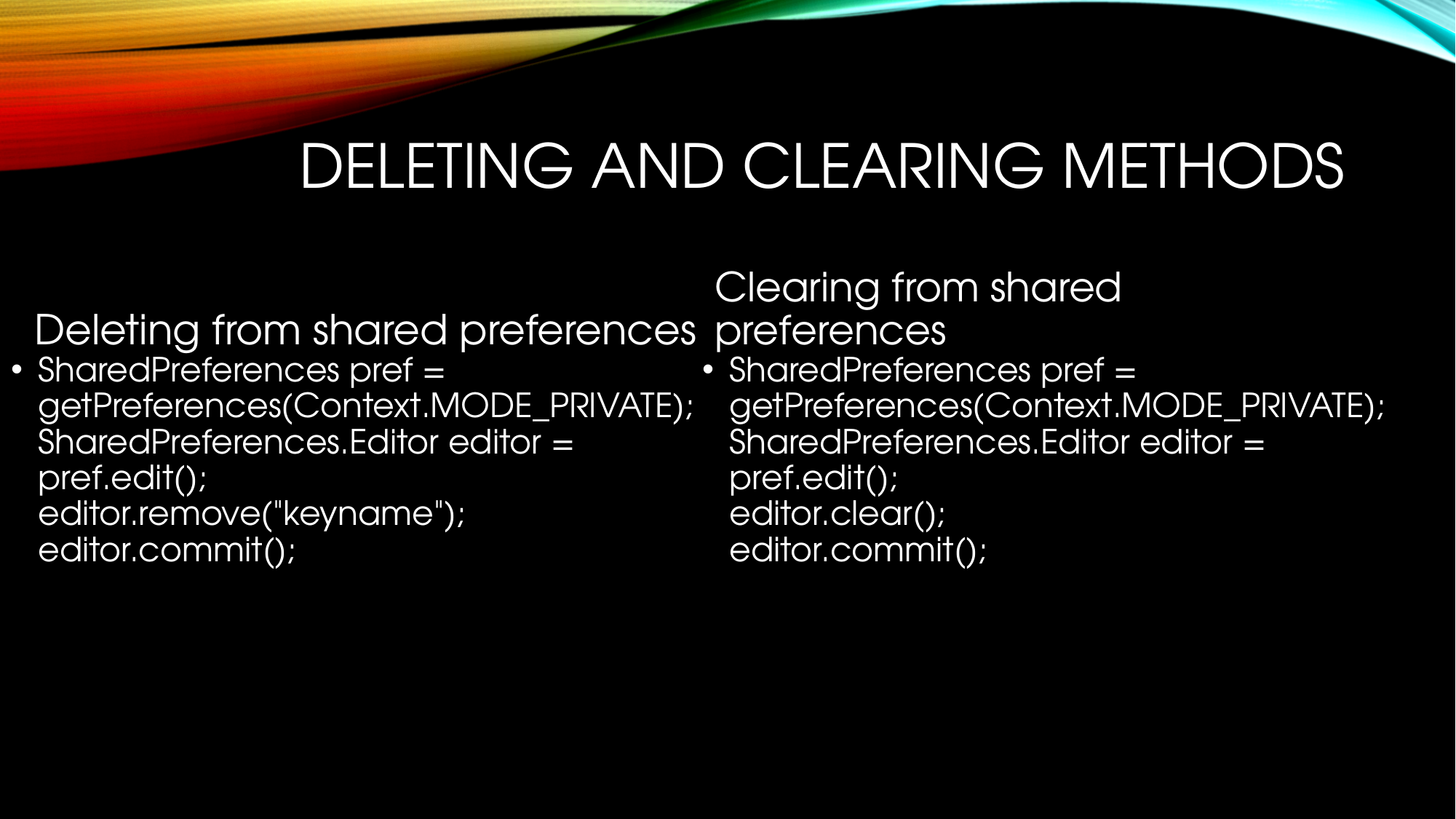

# Deleting and clearing methods
Deleting from shared preferences
Clearing from shared preferences
SharedPreferences pref = getPreferences(Context.MODE_PRIVATE);
SharedPreferences.Editor editor = pref.edit();
editor.remove("keyname");
editor.commit();

SharedPreferences pref = getPreferences(Context.MODE_PRIVATE);
SharedPreferences.Editor editor = pref.edit();
editor.clear();
editor.commit();